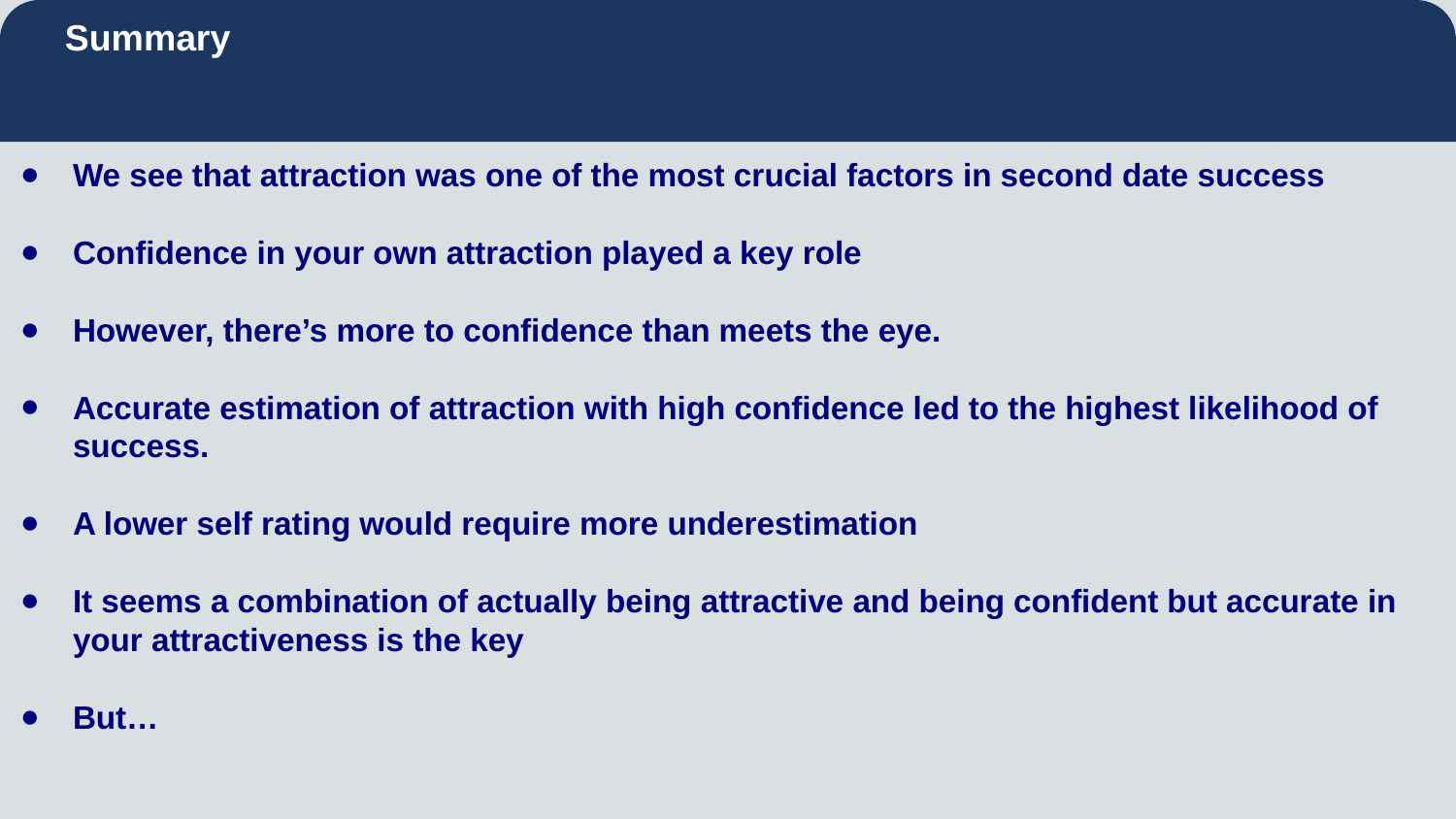

Summary
We see that attraction was one of the most crucial factors in second date success

Confidence in your own attraction played a key role

However, there’s more to confidence than meets the eye.

Accurate estimation of attraction with high confidence led to the highest likelihood of success.

A lower self rating would require more underestimation

It seems a combination of actually being attractive and being confident but accurate in your attractiveness is the key

But…